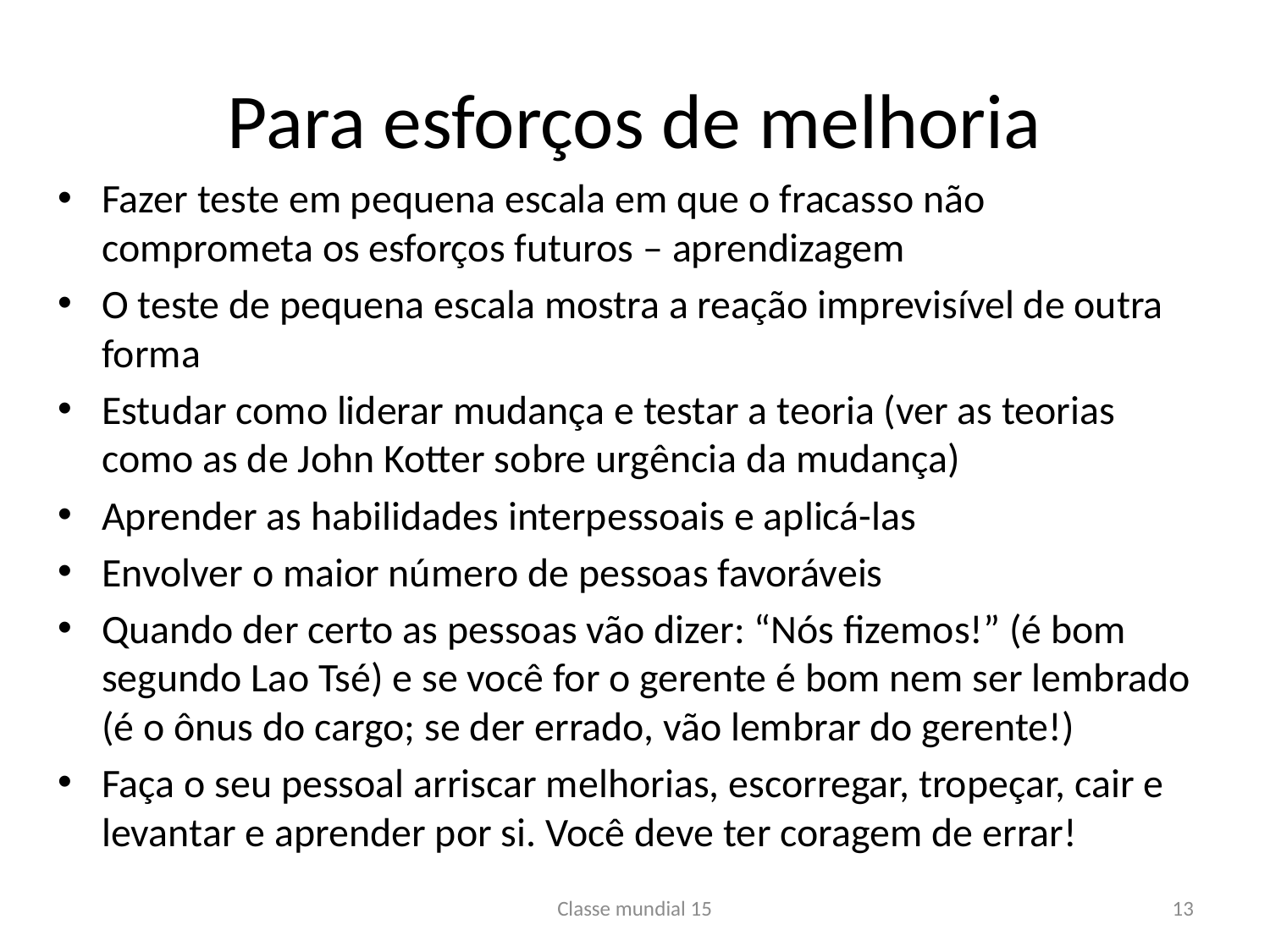

# Para esforços de melhoria
Fazer teste em pequena escala em que o fracasso não comprometa os esforços futuros – aprendizagem
O teste de pequena escala mostra a reação imprevisível de outra forma
Estudar como liderar mudança e testar a teoria (ver as teorias como as de John Kotter sobre urgência da mudança)
Aprender as habilidades interpessoais e aplicá-las
Envolver o maior número de pessoas favoráveis
Quando der certo as pessoas vão dizer: “Nós fizemos!” (é bom segundo Lao Tsé) e se você for o gerente é bom nem ser lembrado (é o ônus do cargo; se der errado, vão lembrar do gerente!)
Faça o seu pessoal arriscar melhorias, escorregar, tropeçar, cair e levantar e aprender por si. Você deve ter coragem de errar!
Classe mundial 15
13